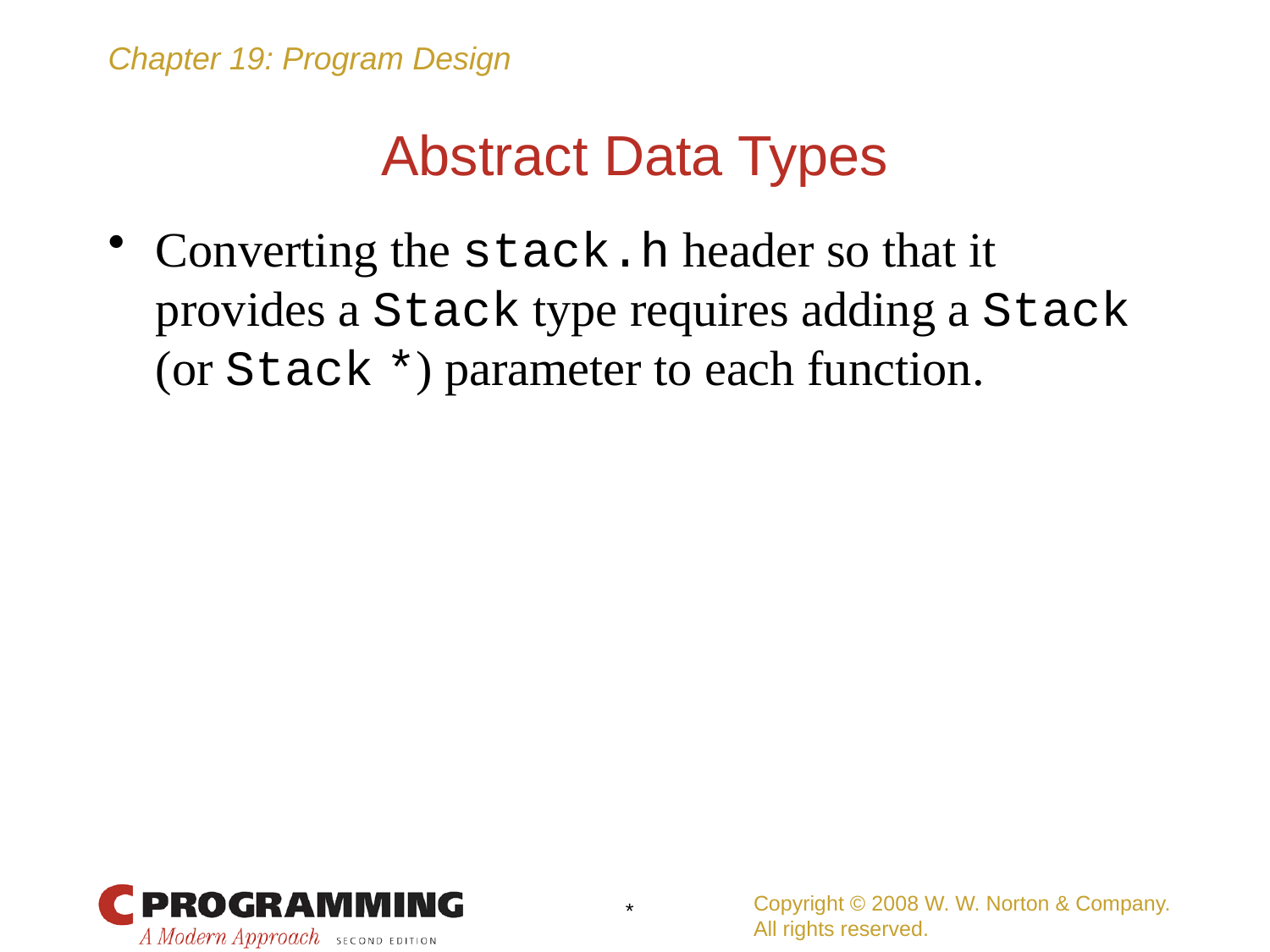

# Abstract Data Types
Converting the stack.h header so that it provides a Stack type requires adding a Stack (or Stack *) parameter to each function.
Copyright © 2008 W. W. Norton & Company.
All rights reserved.
*